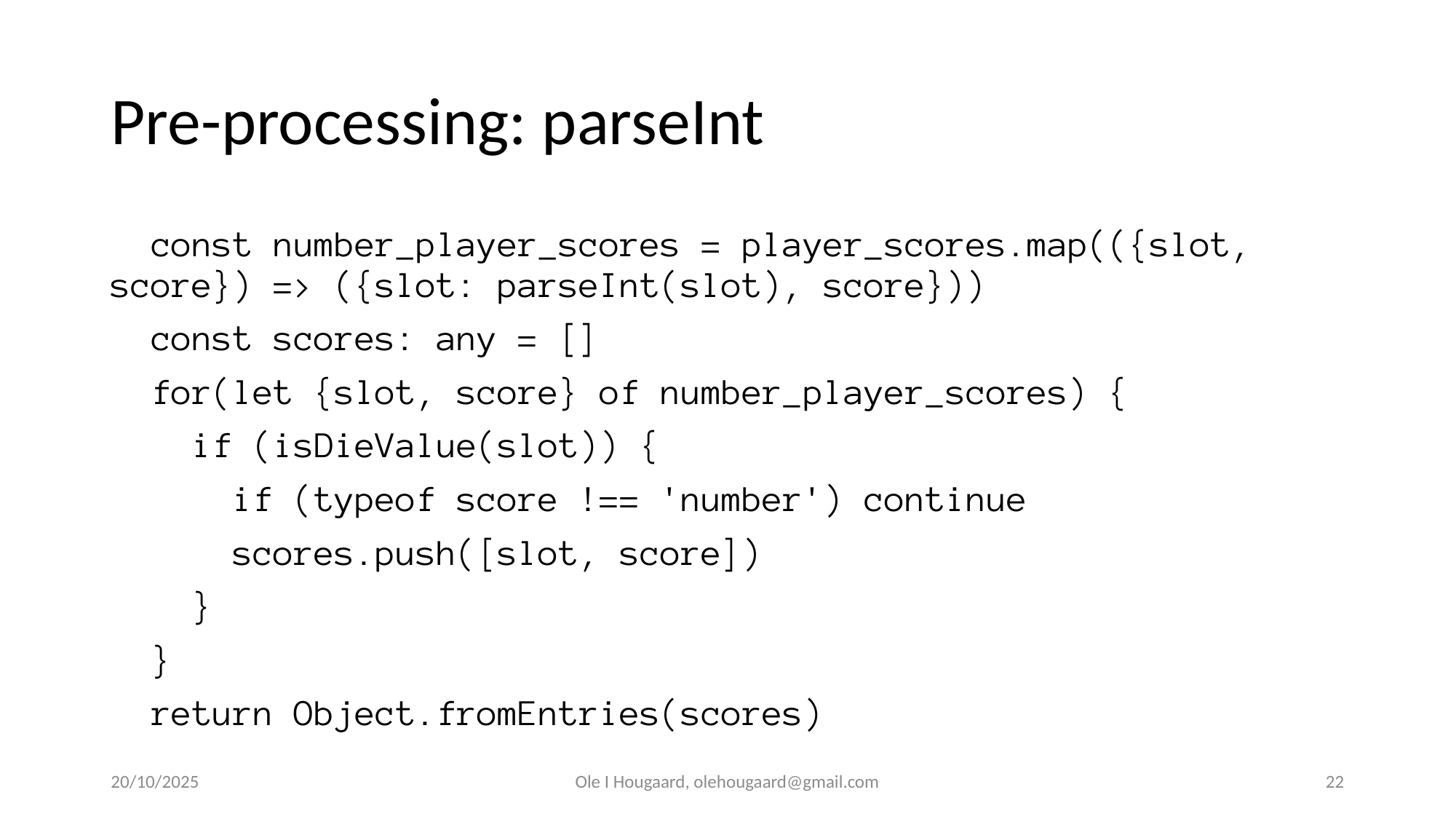

# Pre-processing: parseInt
  const number_player_scores = player_scores.map(({slot, score}) => ({slot: parseInt(slot), score}))
  const scores: any = []
  for(let {slot, score} of number_player_scores) {
    if (isDieValue(slot)) {
      if (typeof score !== 'number') continue
      scores.push([slot, score])
    }
  }
  return Object.fromEntries(scores)

20/10/2025
Ole I Hougaard, olehougaard@gmail.com
22